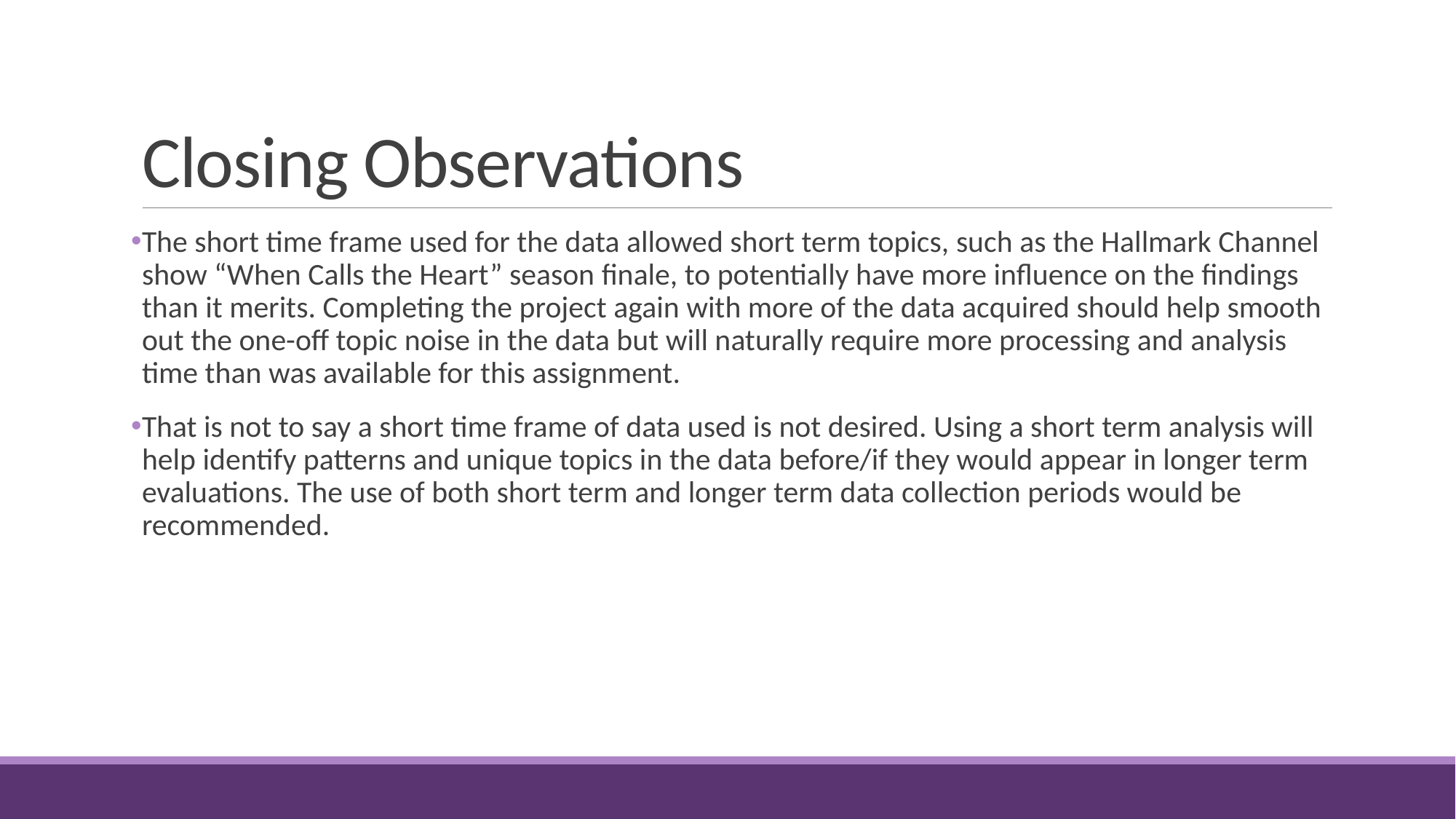

# Closing Observations
The short time frame used for the data allowed short term topics, such as the Hallmark Channel show “When Calls the Heart” season finale, to potentially have more influence on the findings than it merits. Completing the project again with more of the data acquired should help smooth out the one-off topic noise in the data but will naturally require more processing and analysis time than was available for this assignment.
That is not to say a short time frame of data used is not desired. Using a short term analysis will help identify patterns and unique topics in the data before/if they would appear in longer term evaluations. The use of both short term and longer term data collection periods would be recommended.